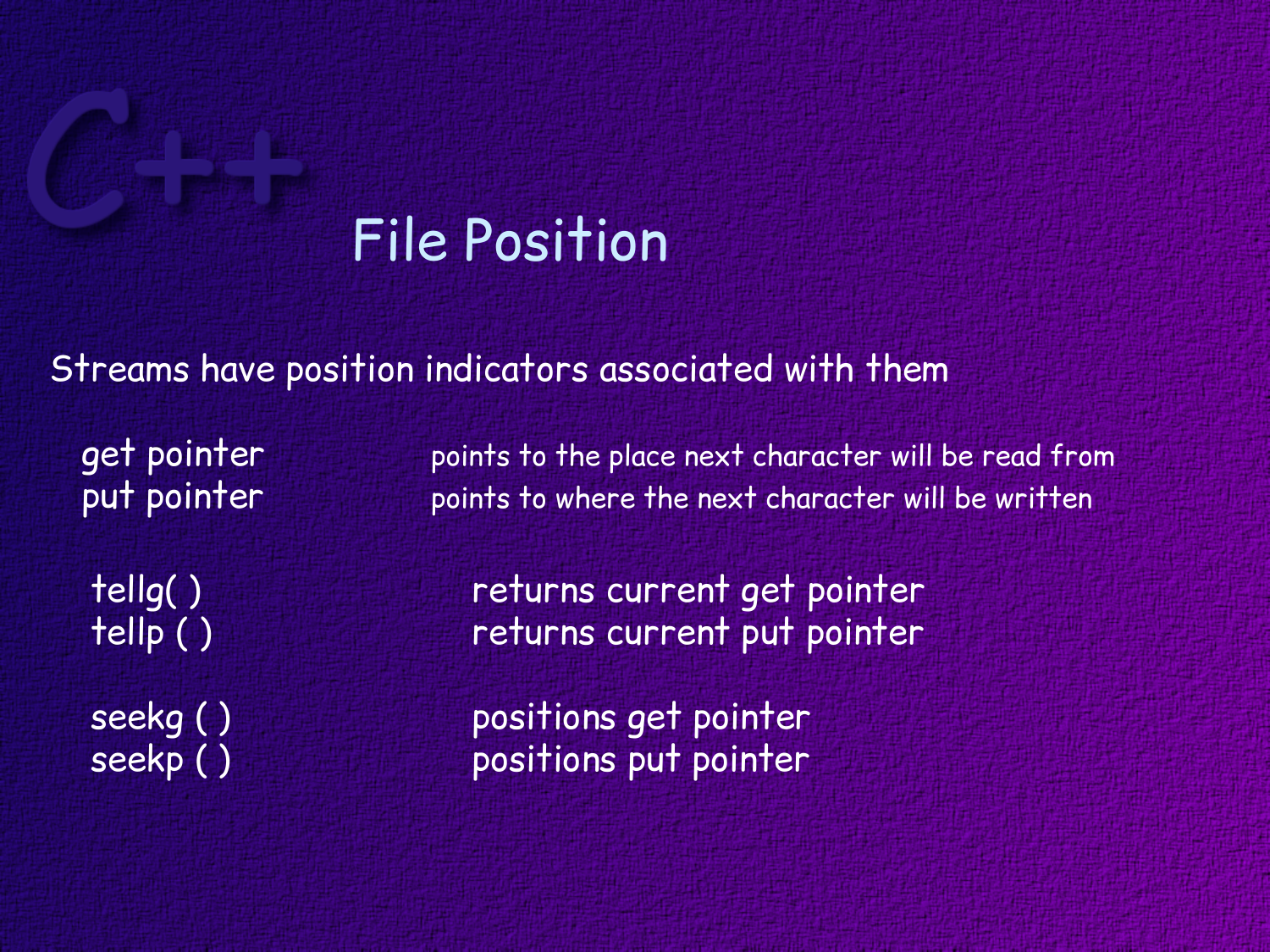

# File Position
Streams have position indicators associated with them

   get pointer		points to the place next character will be read from
   put pointer		points to where the next character will be written
tellg( )			returns current get pointer
tellp ( )			returns current put pointer

seekg ( )		positions get pointer
seekp ( )		positions put pointer